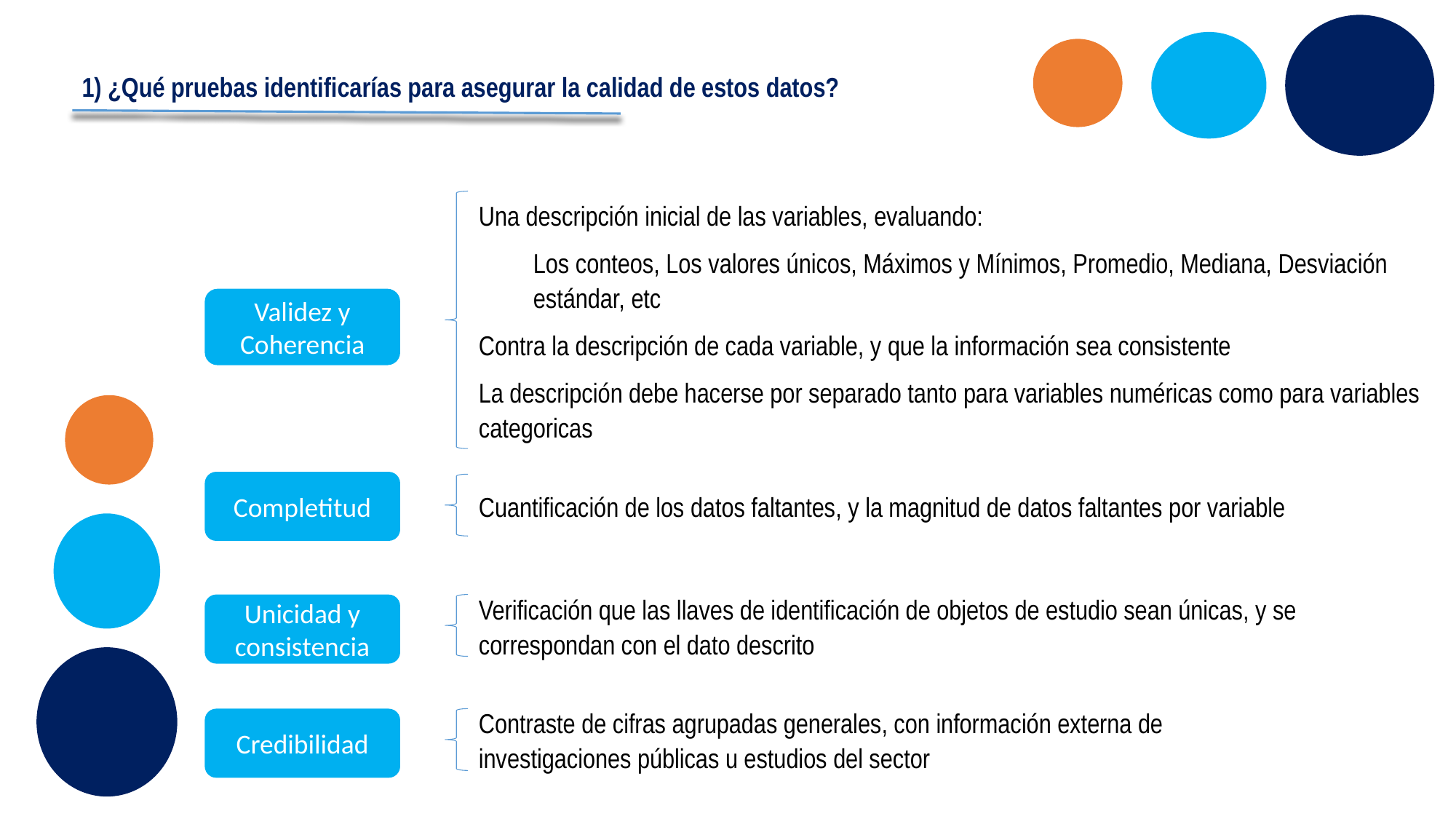

1) ¿Qué pruebas identificarías para asegurar la calidad de estos datos?

Una descripción inicial de las variables, evaluando:
Los conteos, Los valores únicos, Máximos y Mínimos, Promedio, Mediana, Desviación estándar, etc
Contra la descripción de cada variable, y que la información sea consistente
La descripción debe hacerse por separado tanto para variables numéricas como para variables categoricas
Validez y Coherencia
Completitud

Cuantificación de los datos faltantes, y la magnitud de datos faltantes por variable

Verificación que las llaves de identificación de objetos de estudio sean únicas, y se correspondan con el dato descrito
Unicidad y consistencia

Contraste de cifras agrupadas generales, con información externa de investigaciones públicas u estudios del sector
Credibilidad